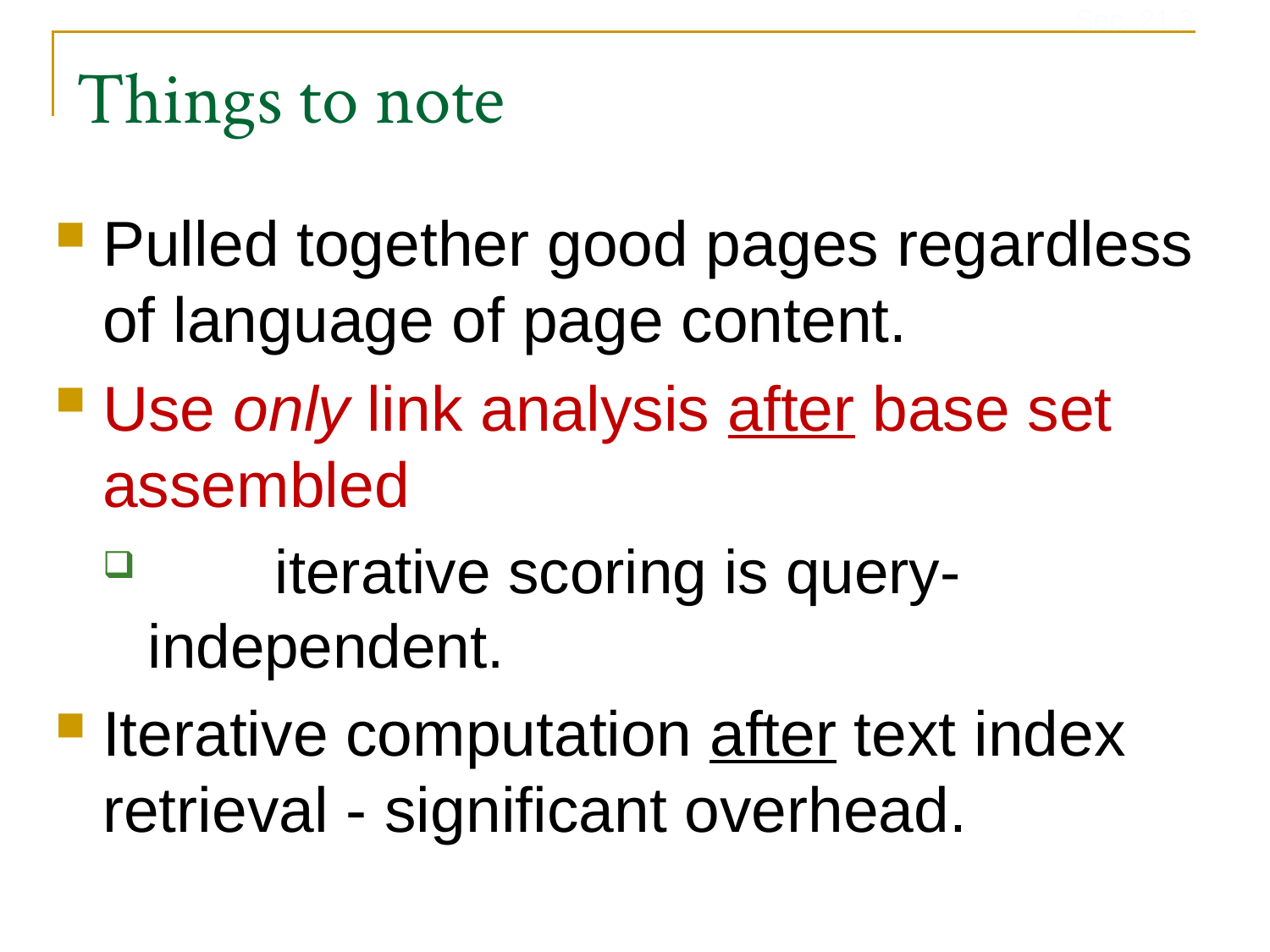

Things to note
Sec. 21.3
Pulled together good pages regardless of language of page content.
Use only link analysis after base set assembled
	iterative scoring is query-independent.
Iterative computation after text index retrieval - significant overhead.